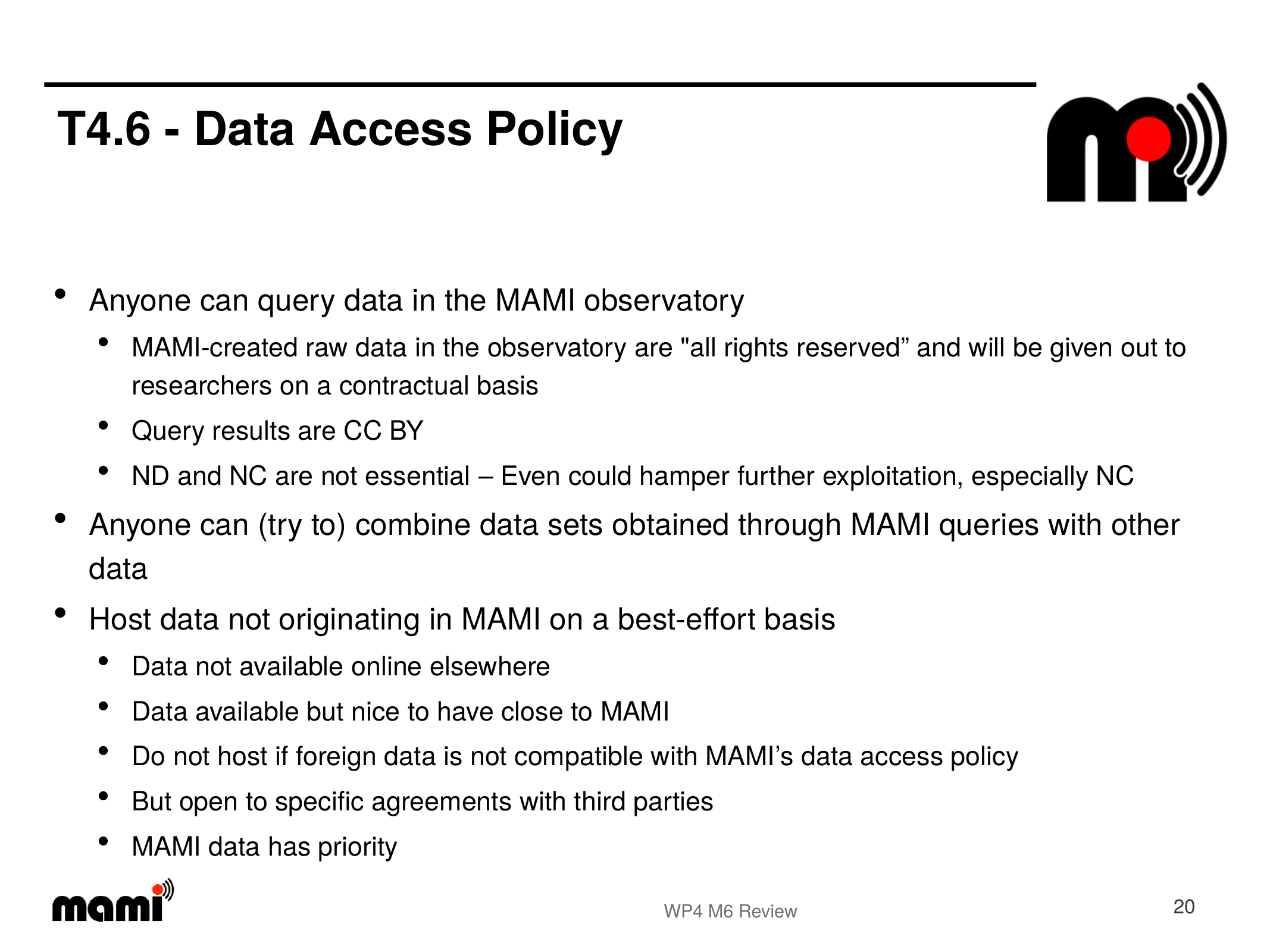

# T4.6 - Data Access Policy
Anyone can query data in the MAMI observatory
MAMI-created raw data in the observatory are "all rights reserved” and will be given out to researchers on a contractual basis
Query results are CC BY
ND and NC are not essential – Even could hamper further exploitation, especially NC
Anyone can (try to) combine data sets obtained through MAMI queries with other data
Host data not originating in MAMI on a best-effort basis
Data not available online elsewhere
Data available but nice to have close to MAMI
Do not host if foreign data is not compatible with MAMI’s data access policy
But open to specific agreements with third parties
MAMI data has priority
20